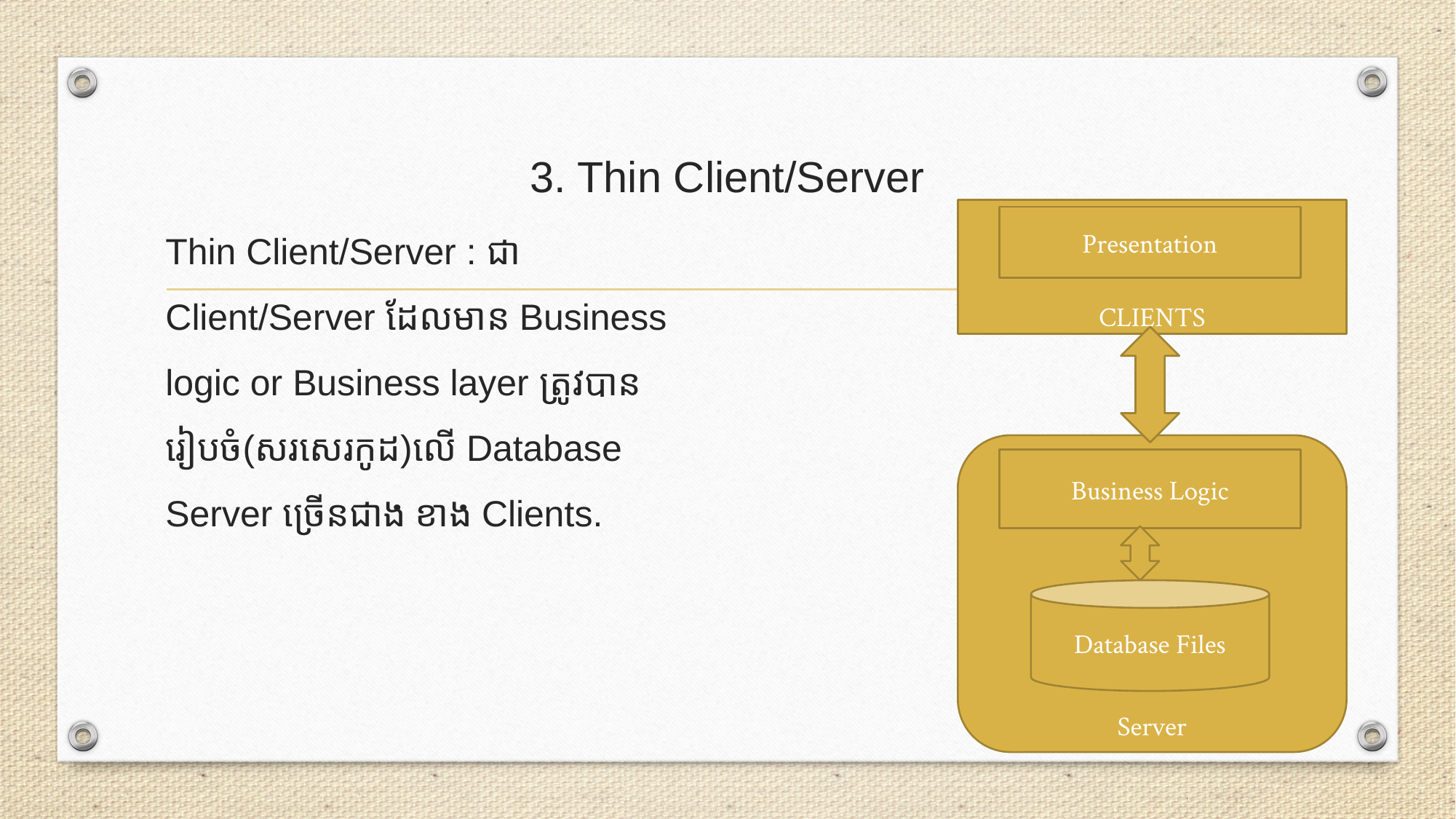

# 3. Thin Client/Server

CLIENTS
Thin Client/Server : ជា​ Client/Server ដែលមាន Business logic or Business layer ត្រូវបានរៀបចំ(សរសេរកូដ)លើ Database Server ច្រើនជាង ខាង Clients.
Presentation

Server
Business Logic

Database Files